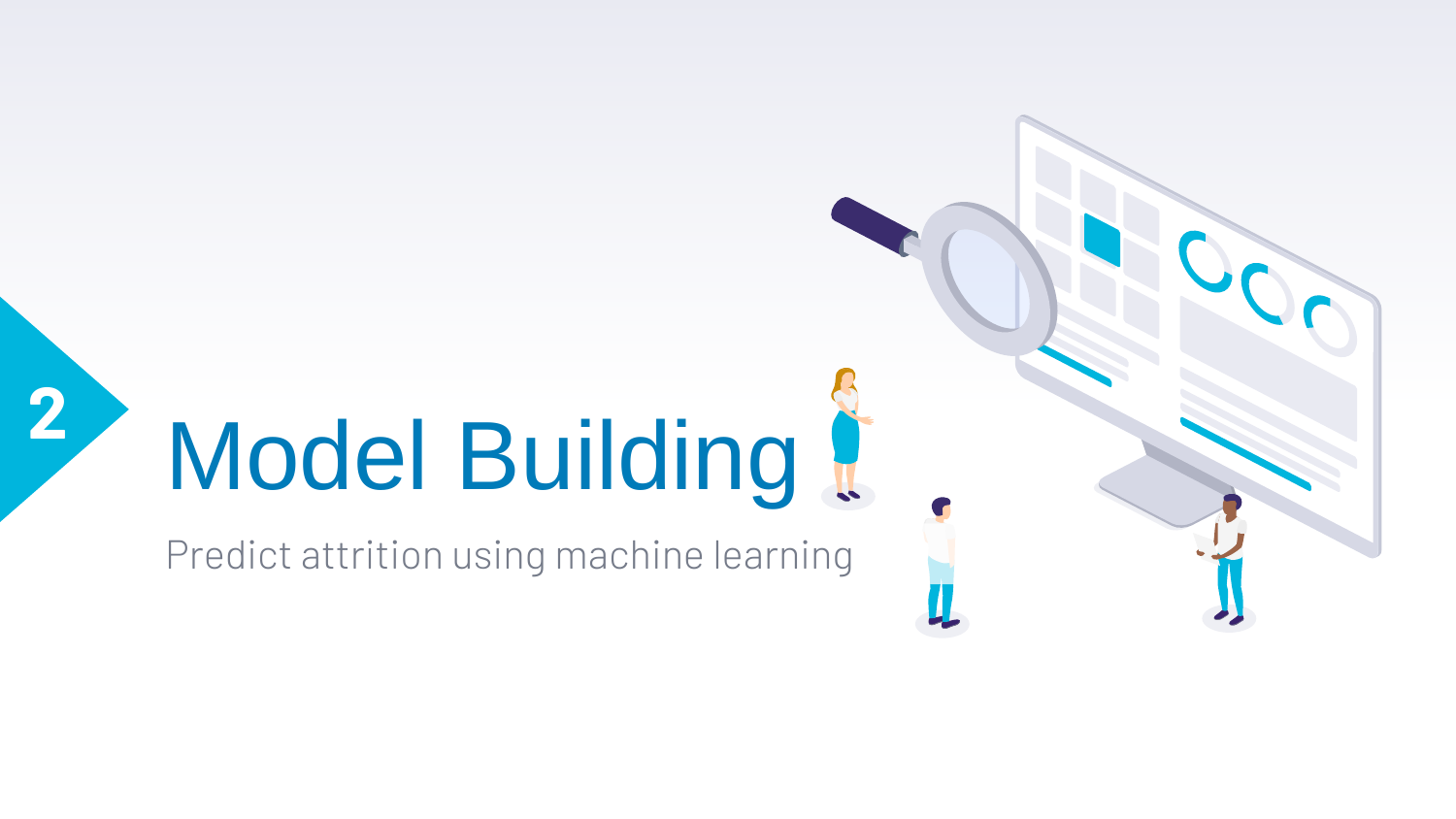

2
# Model Building
Predict attrition using machine learning